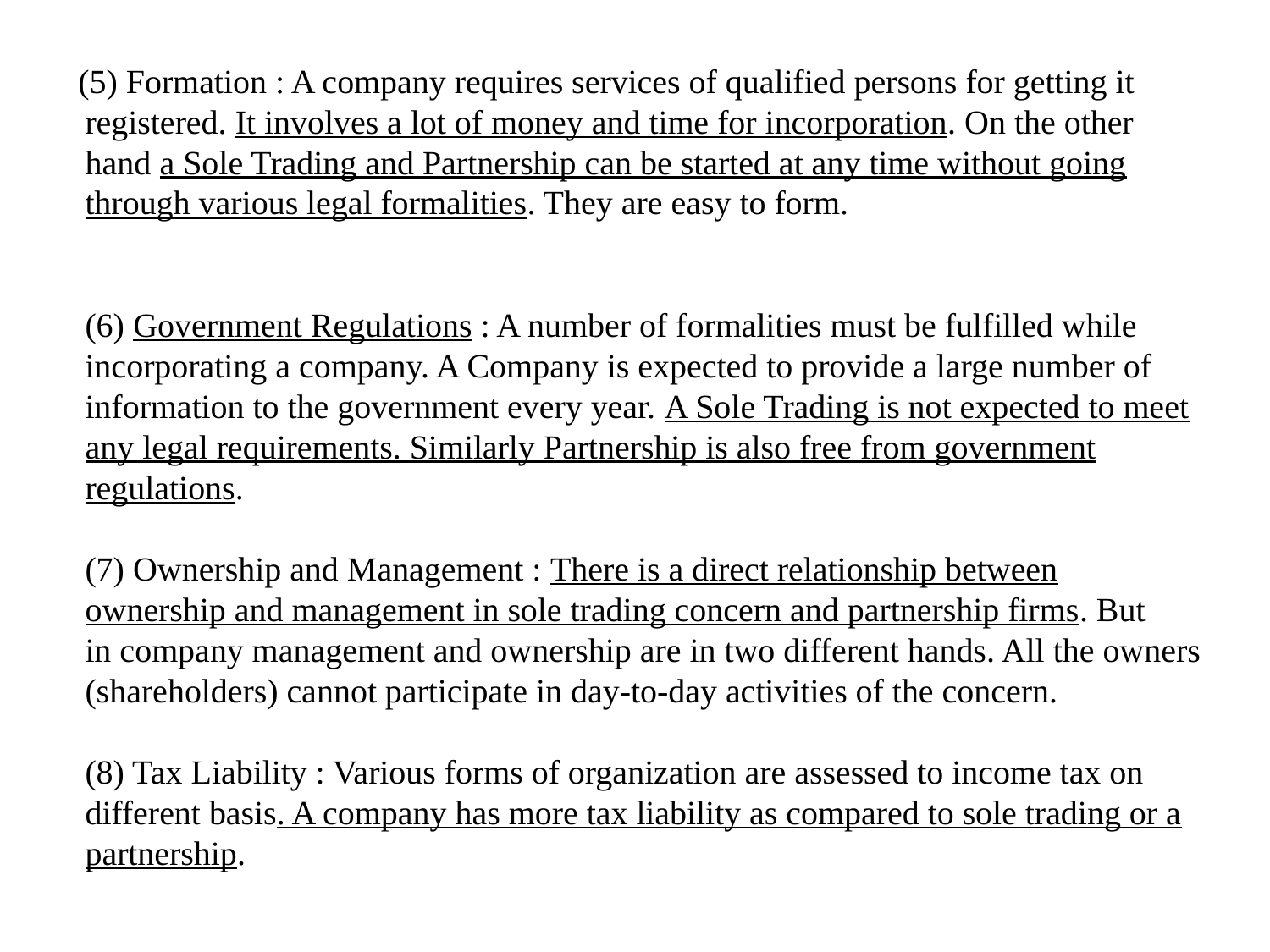

(5) Formation : A company requires services of qualified persons for getting it registered. It involves a lot of money and time for incorporation. On the other hand a Sole Trading and Partnership can be started at any time without going through various legal formalities. They are easy to form.
(6) Government Regulations : A number of formalities must be fulfilled while incorporating a company. A Company is expected to provide a large number of information to the government every year. A Sole Trading is not expected to meet any legal requirements. Similarly Partnership is also free from government regulations.
(7) Ownership and Management : There is a direct relationship between ownership and management in sole trading concern and partnership firms. But in company management and ownership are in two different hands. All the owners (shareholders) cannot participate in day-to-day activities of the concern.
(8) Tax Liability : Various forms of organization are assessed to income tax on different basis. A company has more tax liability as compared to sole trading or a partnership.